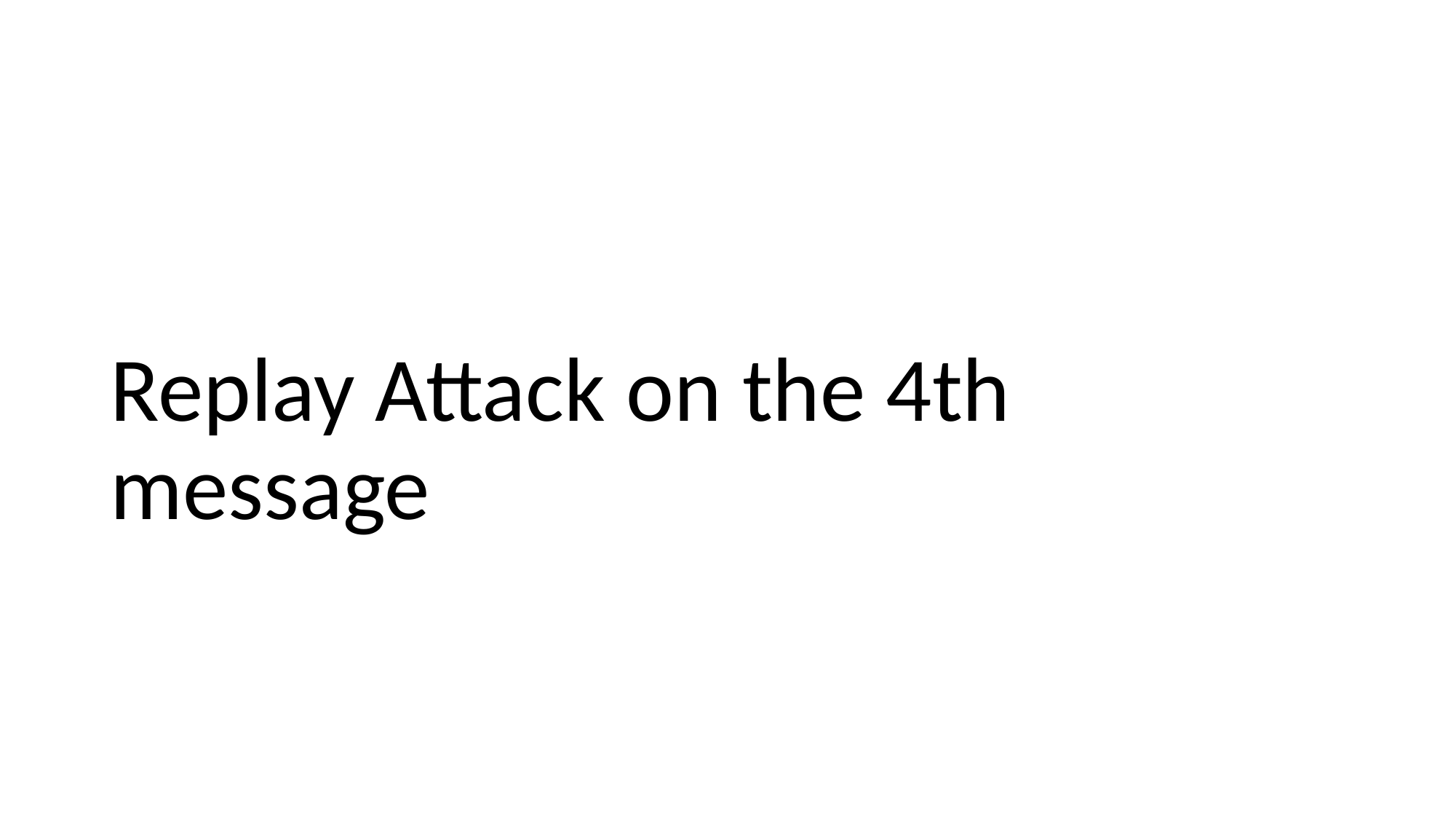

# Replay Attack on the 4th message